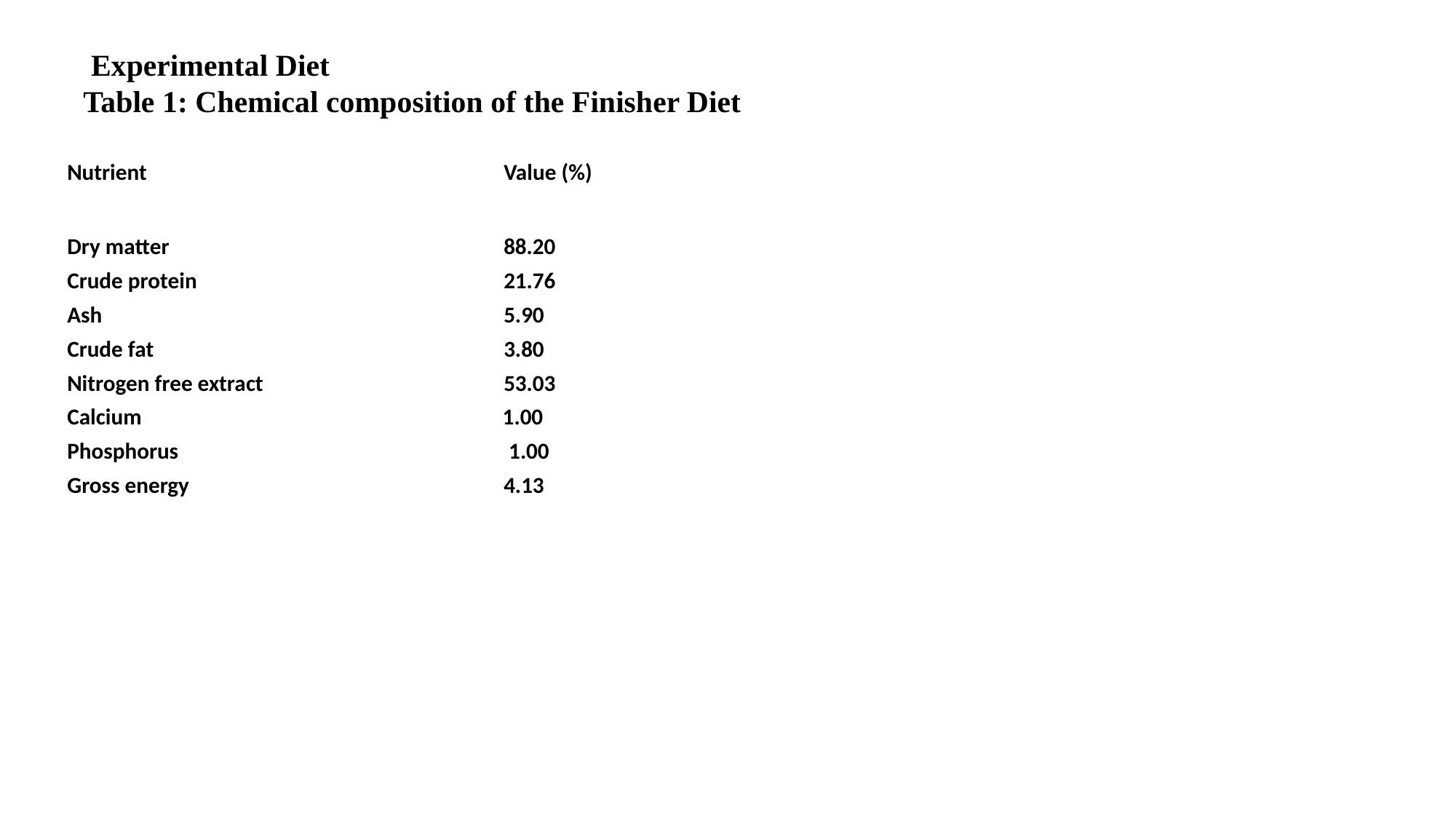

Experimental Diet
Table 1: Chemical composition of the Finisher Diet
| Nutrient Value (%) |
| --- |
| Dry matter 88.20 Crude protein 21.76 Ash 5.90 Crude fat 3.80 Nitrogen free extract 53.03 Calcium 1.00 Phosphorus 1.00 Gross energy 4.13 |